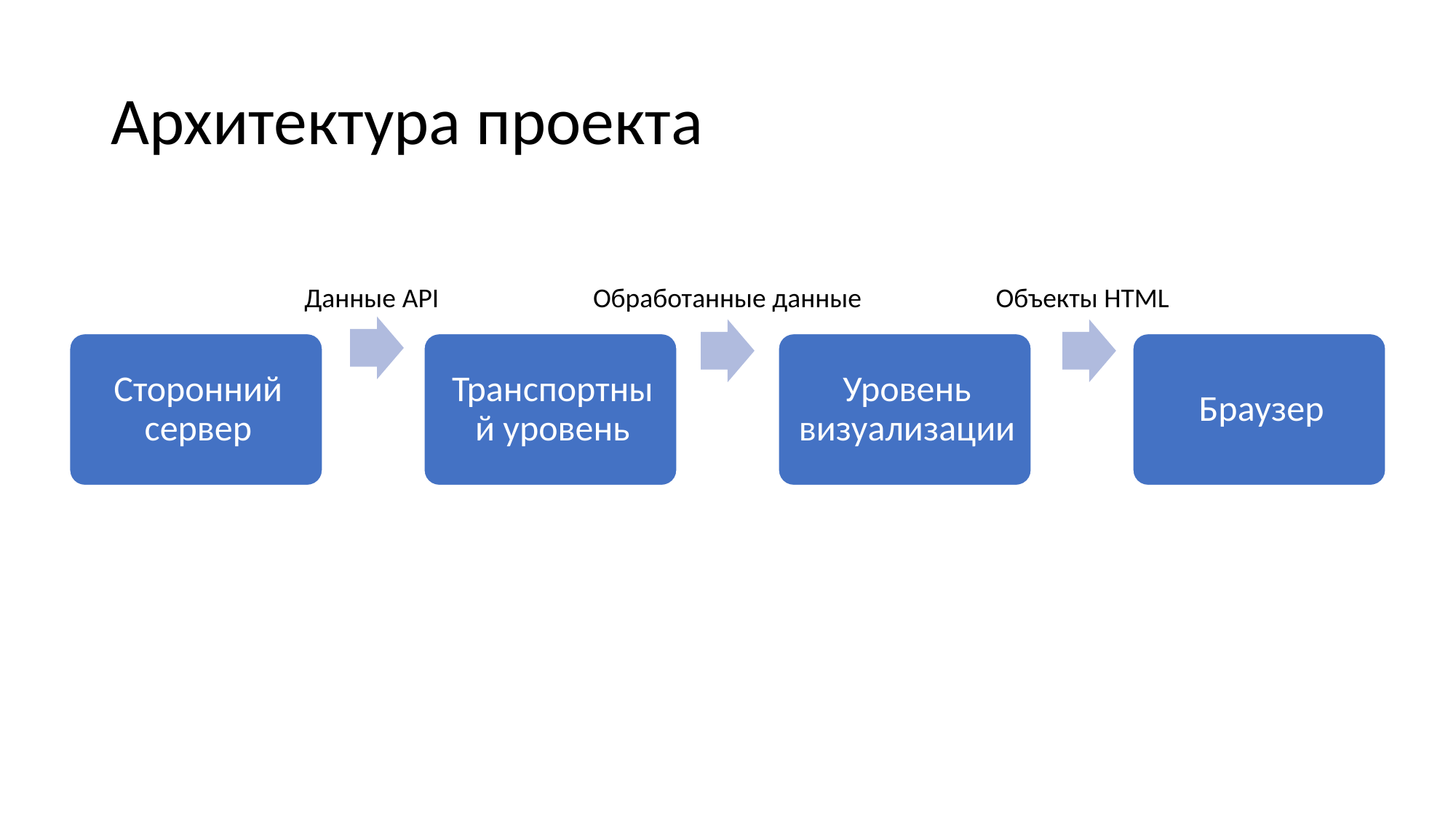

# Архитектура проекта
Сторонний сервер

Транспортный уровень

Уровень визуализации

Браузер
Данные API
Обработанные данные
Объекты HTML